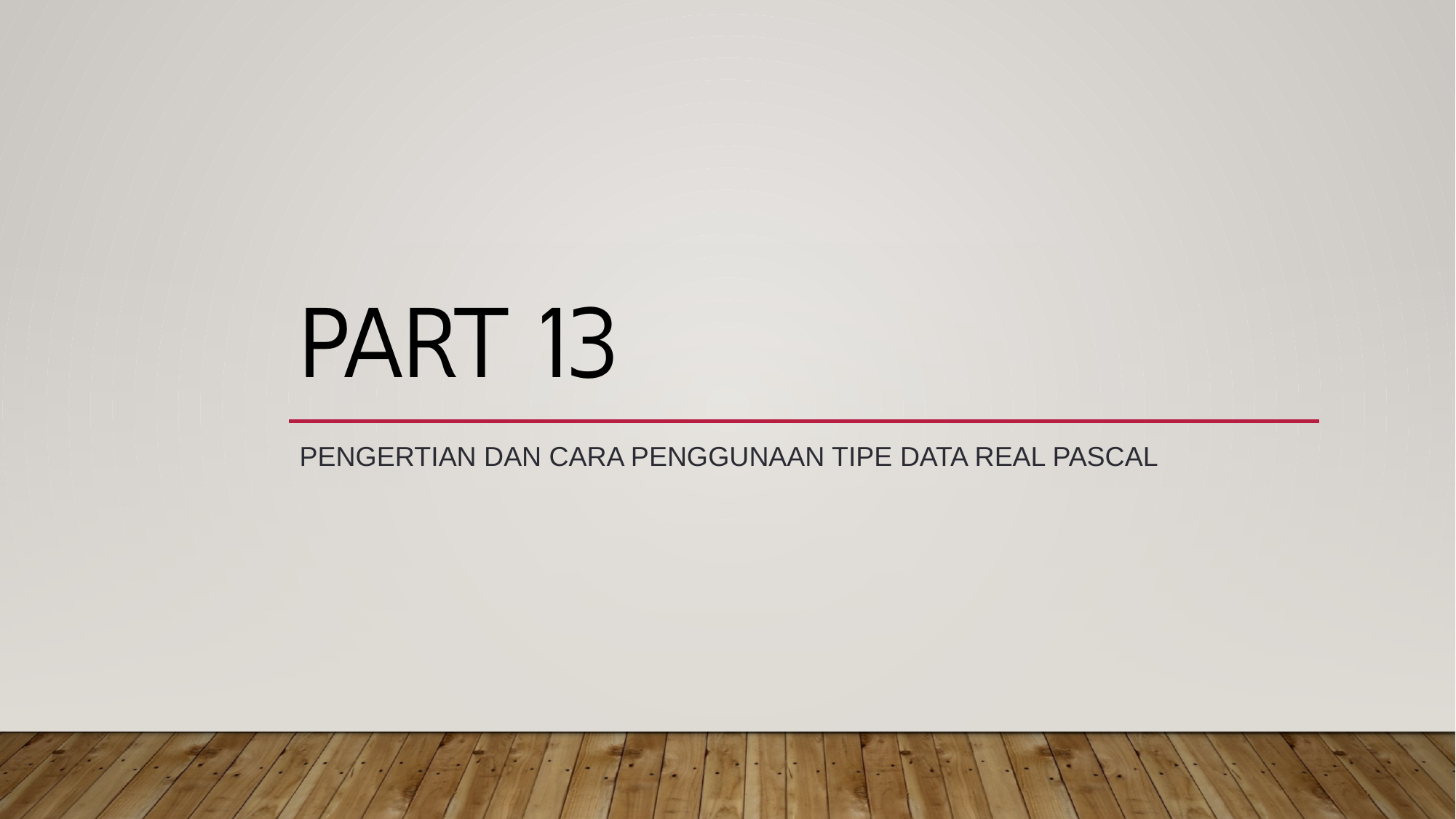

# PART 13
Pengertian dan Cara Penggunaan Tipe Data Real Pascal